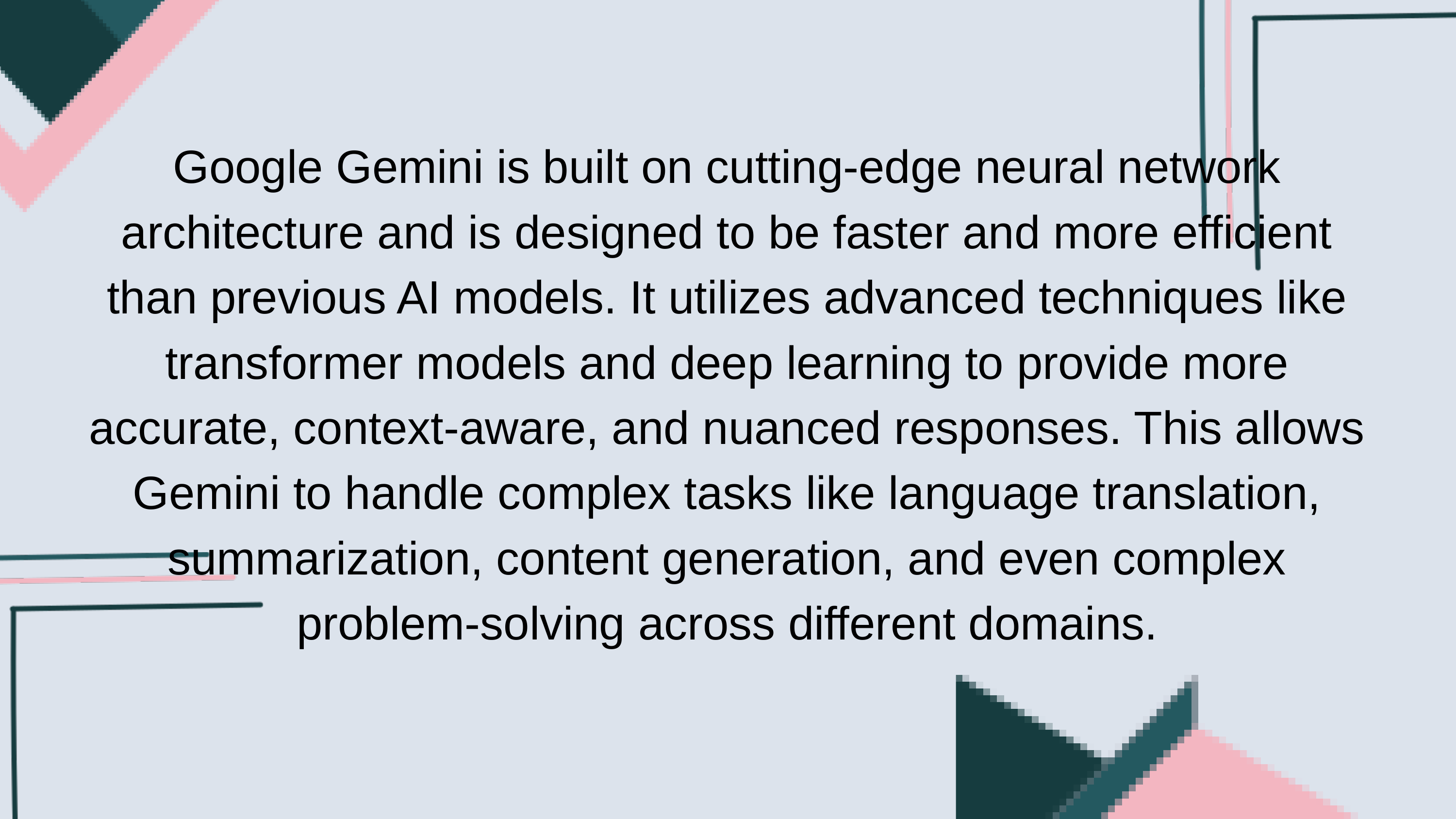

Google Gemini is built on cutting-edge neural network architecture and is designed to be faster and more efficient than previous AI models. It utilizes advanced techniques like transformer models and deep learning to provide more accurate, context-aware, and nuanced responses. This allows Gemini to handle complex tasks like language translation, summarization, content generation, and even complex problem-solving across different domains.